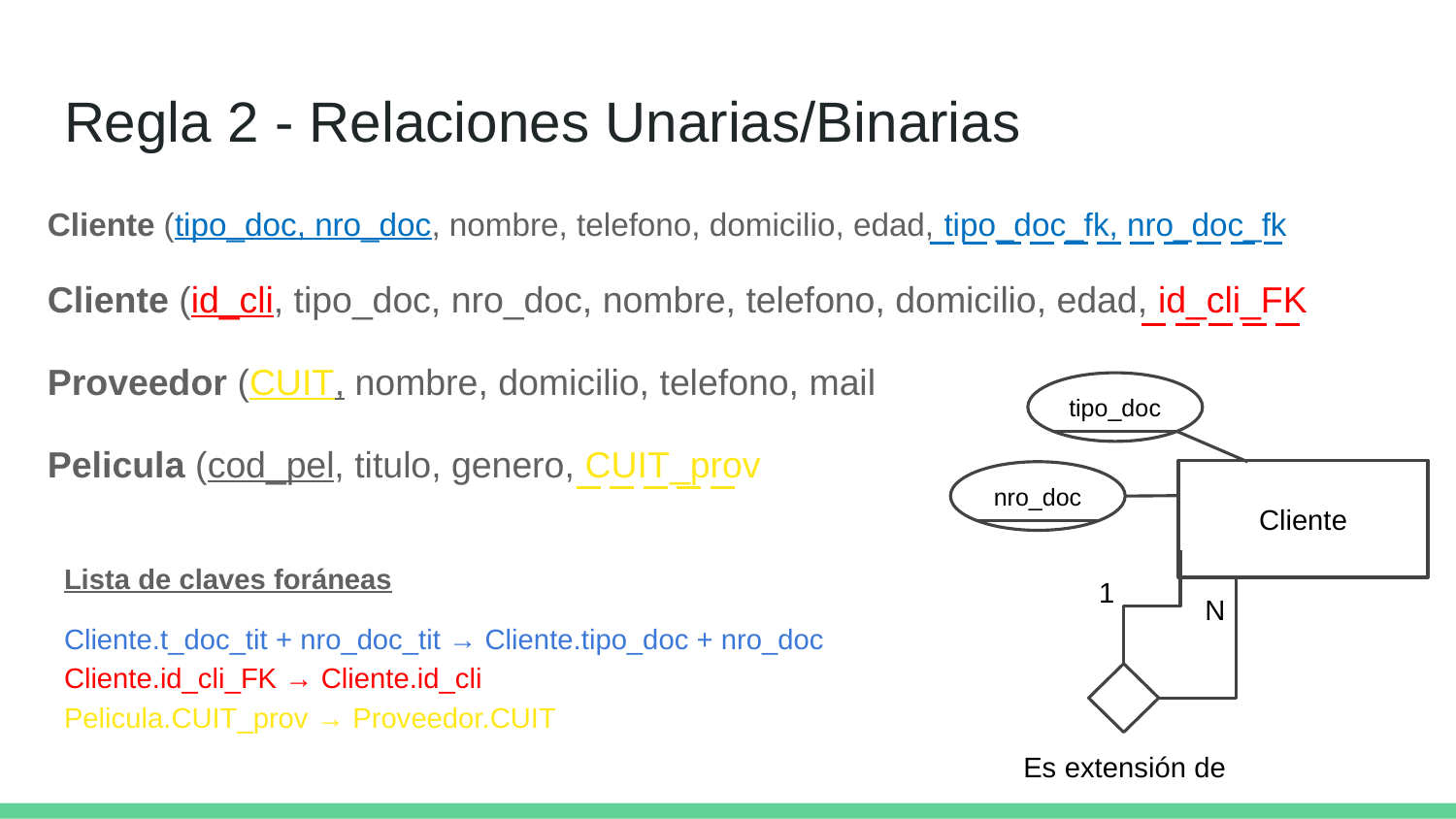

# Regla 2 - Relaciones Unarias/Binarias
Cliente (tipo_doc, nro_doc, nombre, telefono, domicilio, edad, tipo_doc_fk, nro_doc_fk

Cliente (id_cli, tipo_doc, nro_doc, nombre, telefono, domicilio, edad, id_cli_FK
Proveedor (CUIT, nombre, domicilio, telefono, mail
Pelicula (cod_pel, titulo, genero, CUIT_prov
tipo_doc
Cliente
nro_doc
Lista de claves foráneas
1
N
Cliente.t_doc_tit + nro_doc_tit → Cliente.tipo_doc + nro_doc
Cliente.id_cli_FK → Cliente.id_cli
Pelicula.CUIT_prov → Proveedor.CUIT

Es extensión de